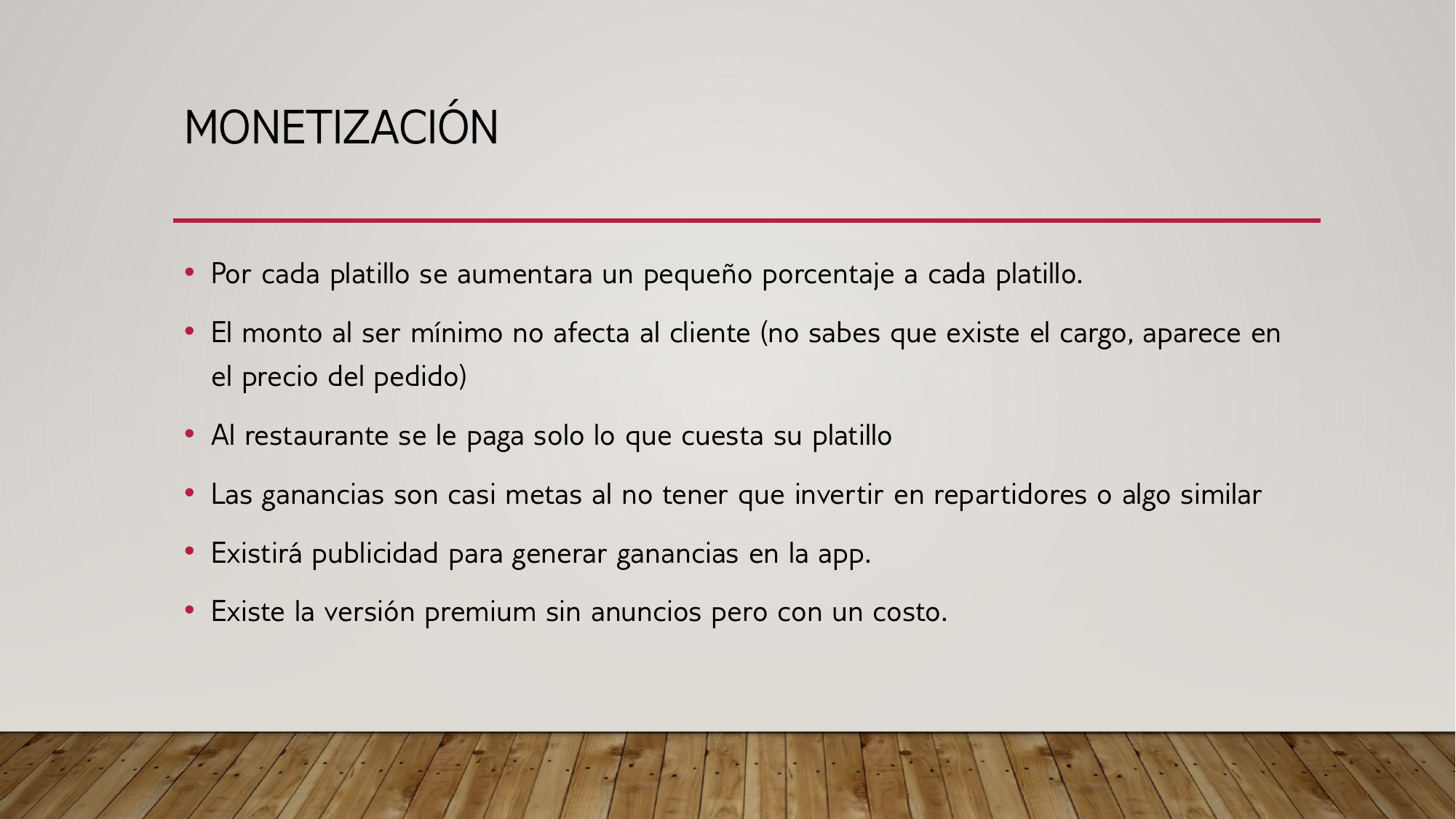

# Monetización
Por cada platillo se aumentara un pequeño porcentaje a cada platillo.
El monto al ser mínimo no afecta al cliente (no sabes que existe el cargo, aparece en el precio del pedido)
Al restaurante se le paga solo lo que cuesta su platillo
Las ganancias son casi metas al no tener que invertir en repartidores o algo similar
Existirá publicidad para generar ganancias en la app.
Existe la versión premium sin anuncios pero con un costo.